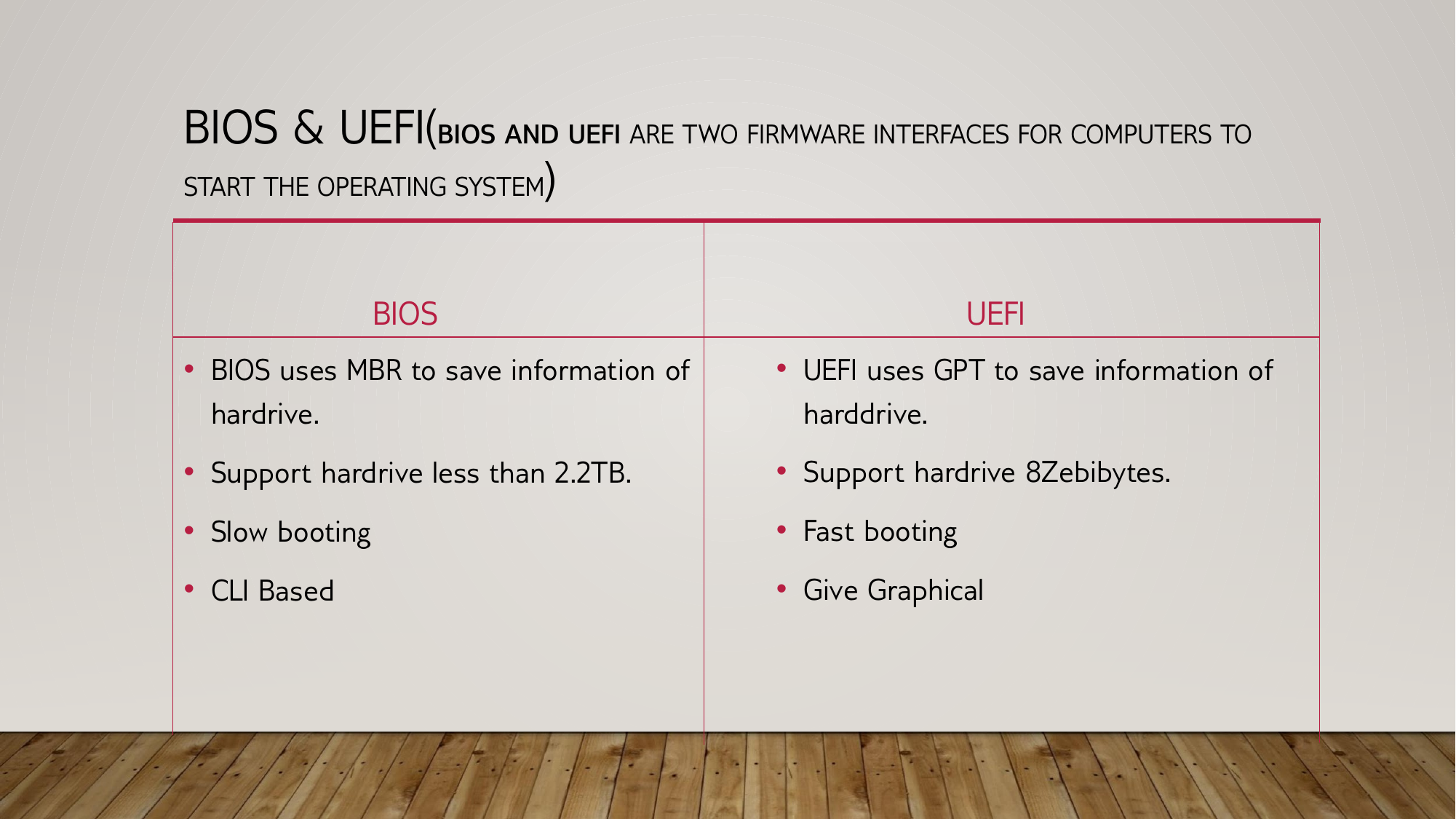

# BIOS & UEFI(BIOS AND UEFI ARE TWO FIRMWARE INTERFACES FOR COMPUTERS TO START THE OPERATING SYSTEM)
	        BIOS
                   UEFI
UEFI uses GPT to save information of harddrive.
Support hardrive 8Zebibytes.
Fast booting
Give Graphical
BIOS uses MBR to save information of hardrive.
Support hardrive less than 2.2TB.
Slow booting
CLI Based